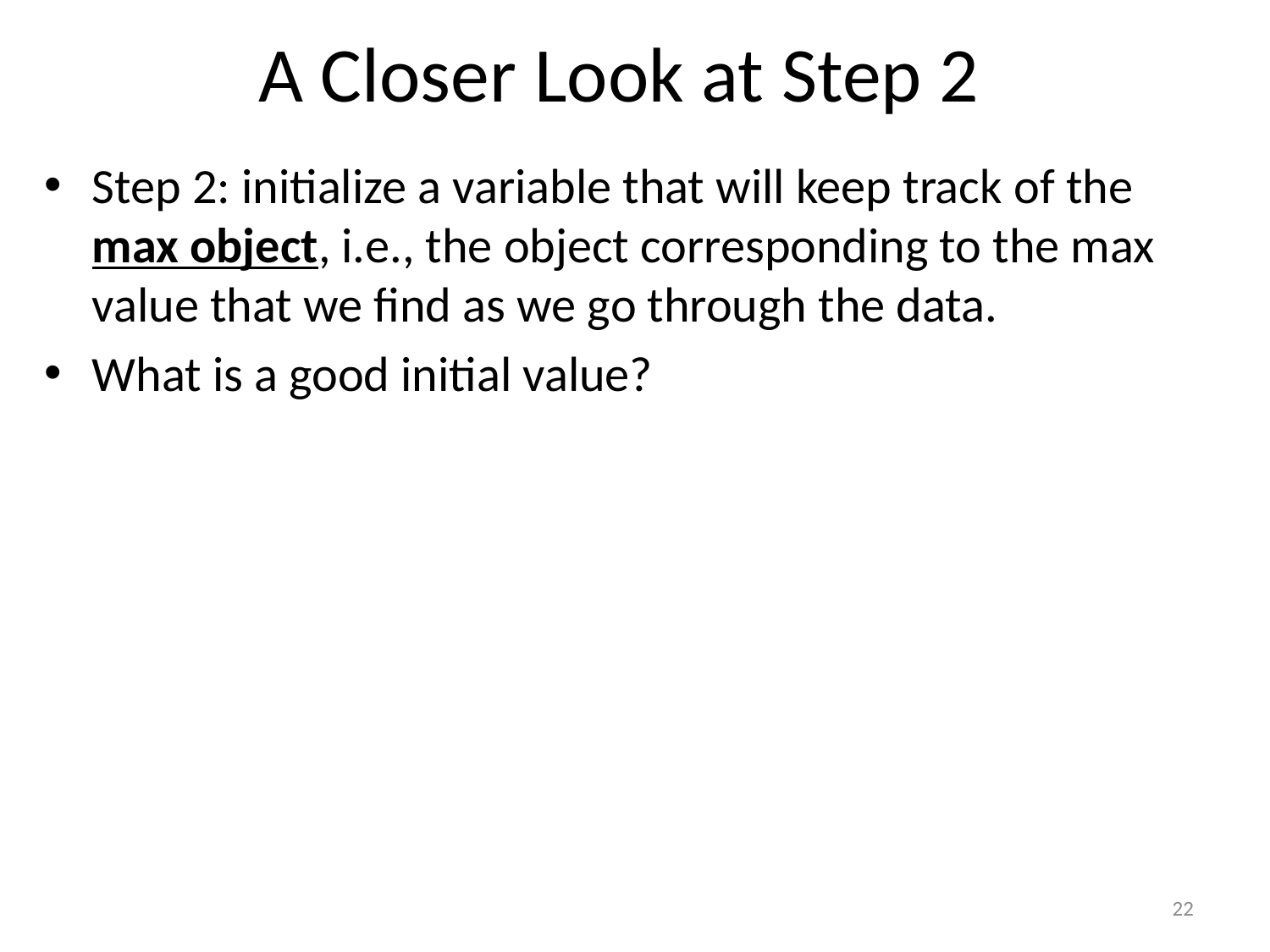

# A Closer Look at Step 2
Step 2: initialize a variable that will keep track of the
max object, i.e., the object corresponding to the max value that we find as we go through the data.
What is a good initial value?
22